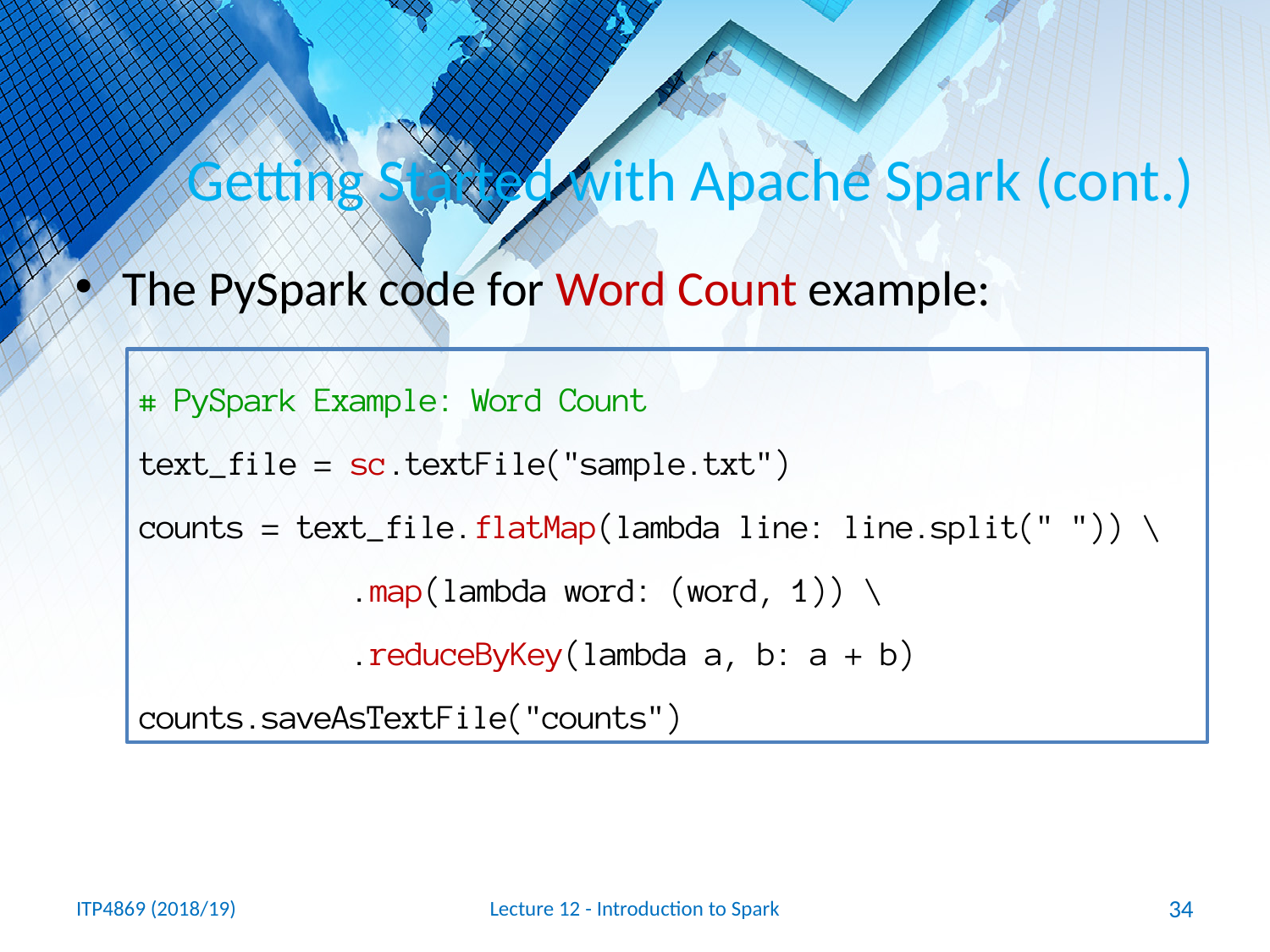

# Getting Started with Apache Spark (cont.)
The PySpark code for Word Count example:
# PySpark Example: Word Count
text_file = sc.textFile("sample.txt")
counts = text_file.flatMap(lambda line: line.split(" ")) \
            .map(lambda word: (word, 1)) \
            .reduceByKey(lambda a, b: a + b)
counts.saveAsTextFile("counts")
ITP4869 (2018/19)
Lecture 12 - Introduction to Spark
34